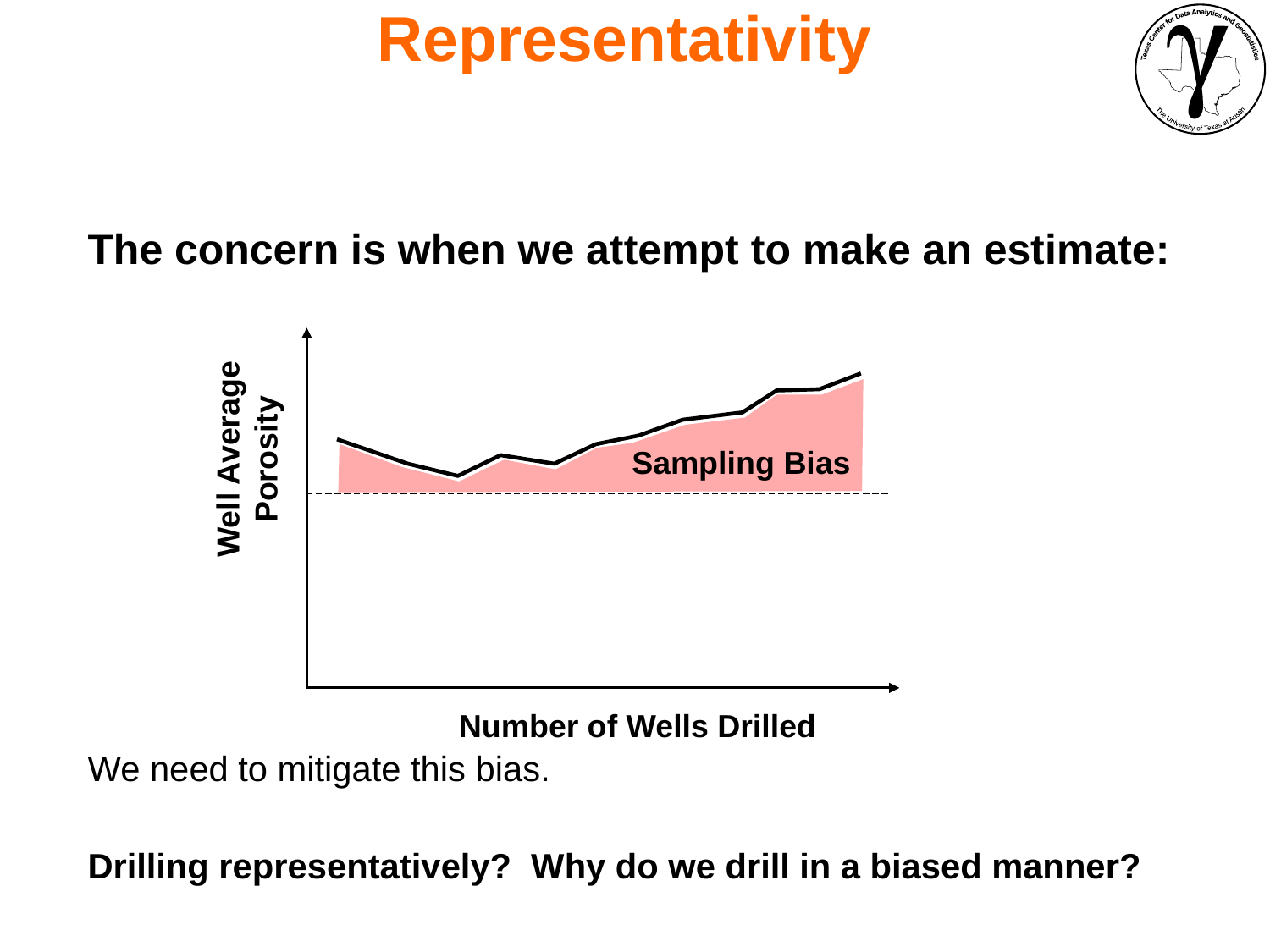

Representativity
The concern is when we attempt to make an estimate:

We need to mitigate this bias.

Drilling representatively?  Why do we drill in a biased manner?

Well Average
Porosity
Number of Wells Drilled

Sampling Bias